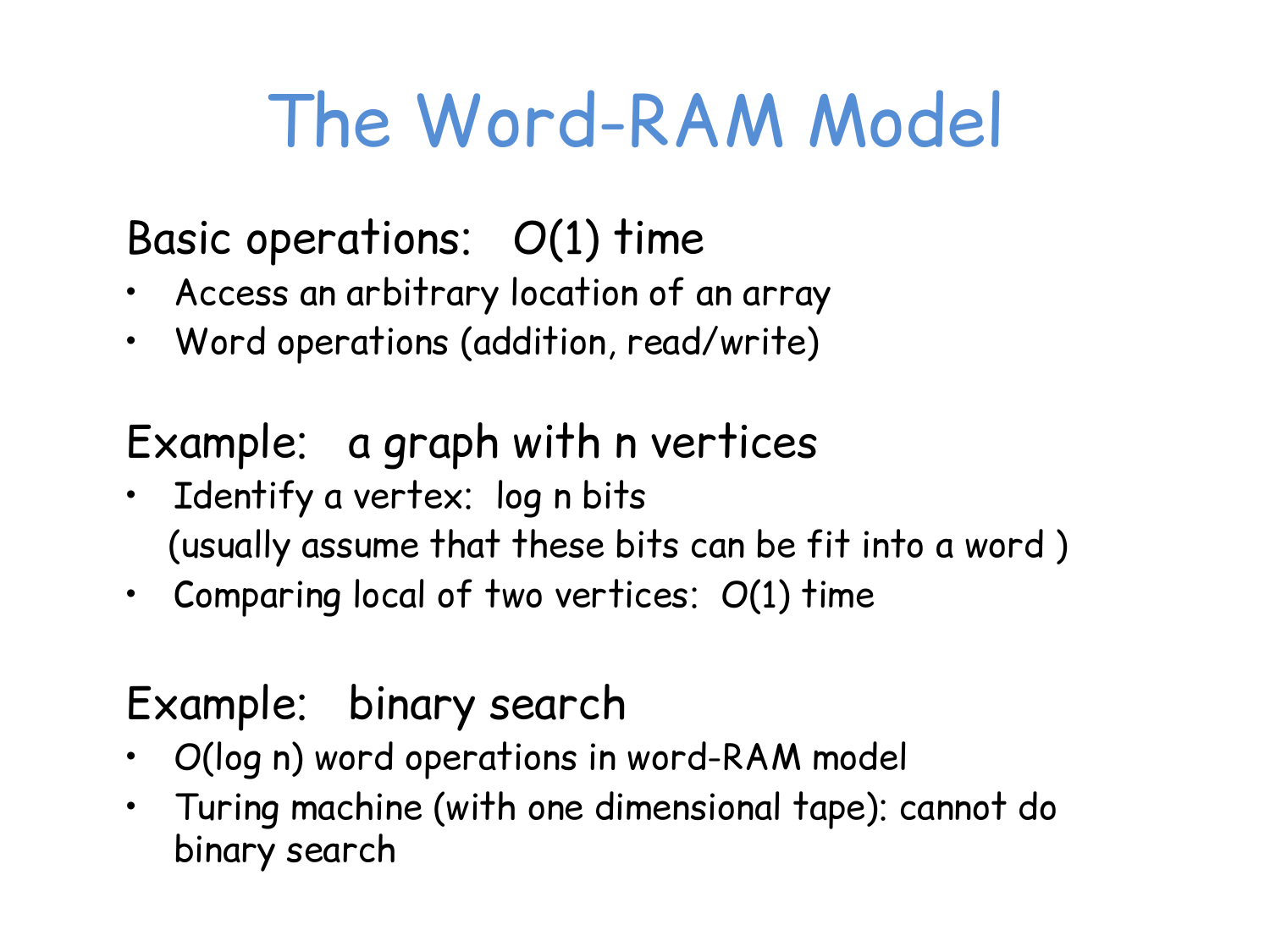

# The Word-RAM Model
Basic operations:   O(1) time
Access an arbitrary location of an array
Word operations (addition, read/write)

Example:   a graph with n vertices
Identify a vertex:  log n bits
    (usually assume that these bits can be fit into a word )
Comparing local of two vertices:  O(1) time
Example:   binary search
O(log n) word operations in word-RAM model
Turing machine (with one dimensional tape): cannot do binary search